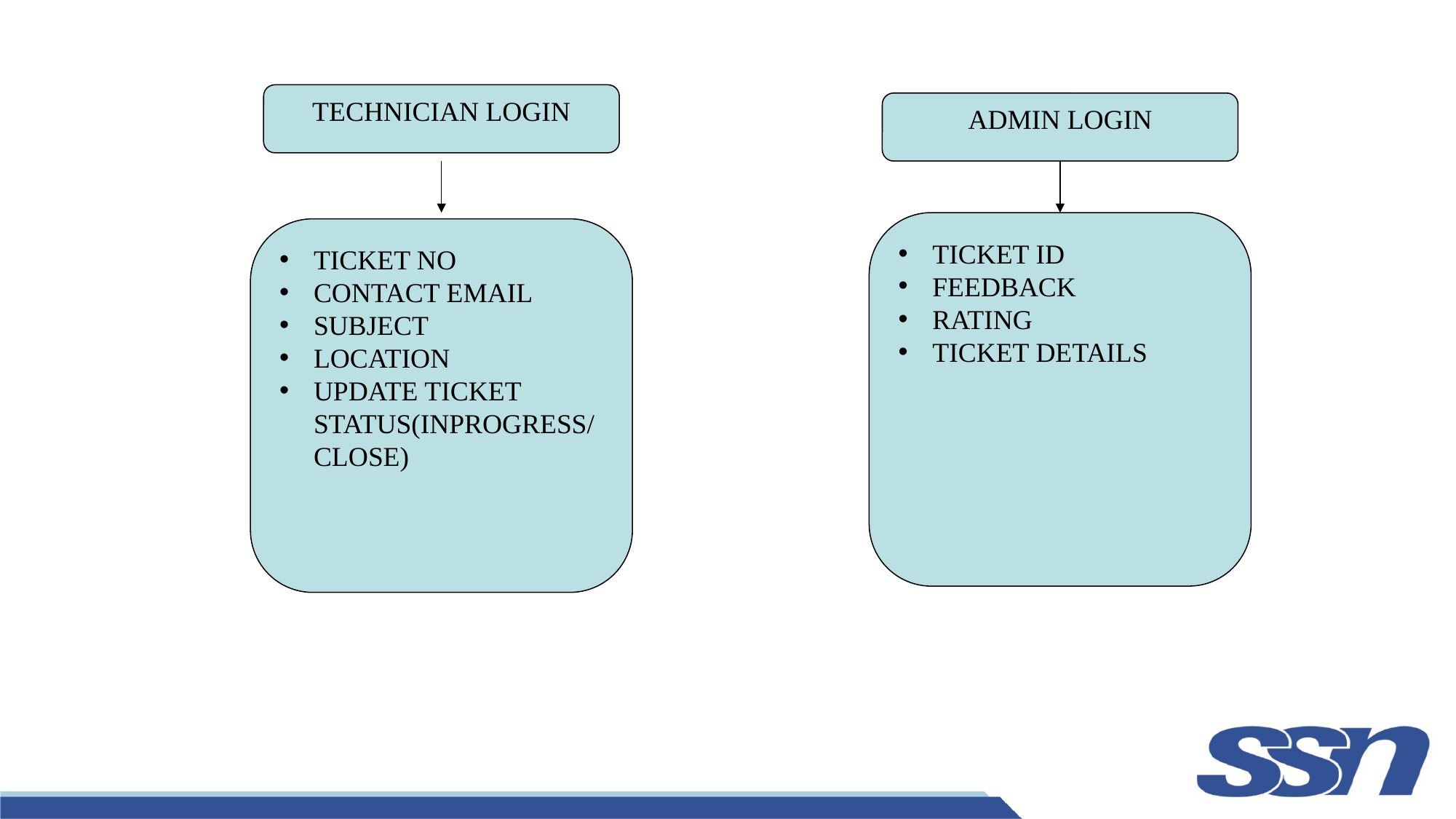

TECHNICIAN LOGIN
ADMIN LOGIN
TICKET ID
FEEDBACK
RATING
TICKET DETAILS

TICKET NO
CONTACT EMAIL
SUBJECT
LOCATION
UPDATE TICKET STATUS(INPROGRESS/CLOSE)